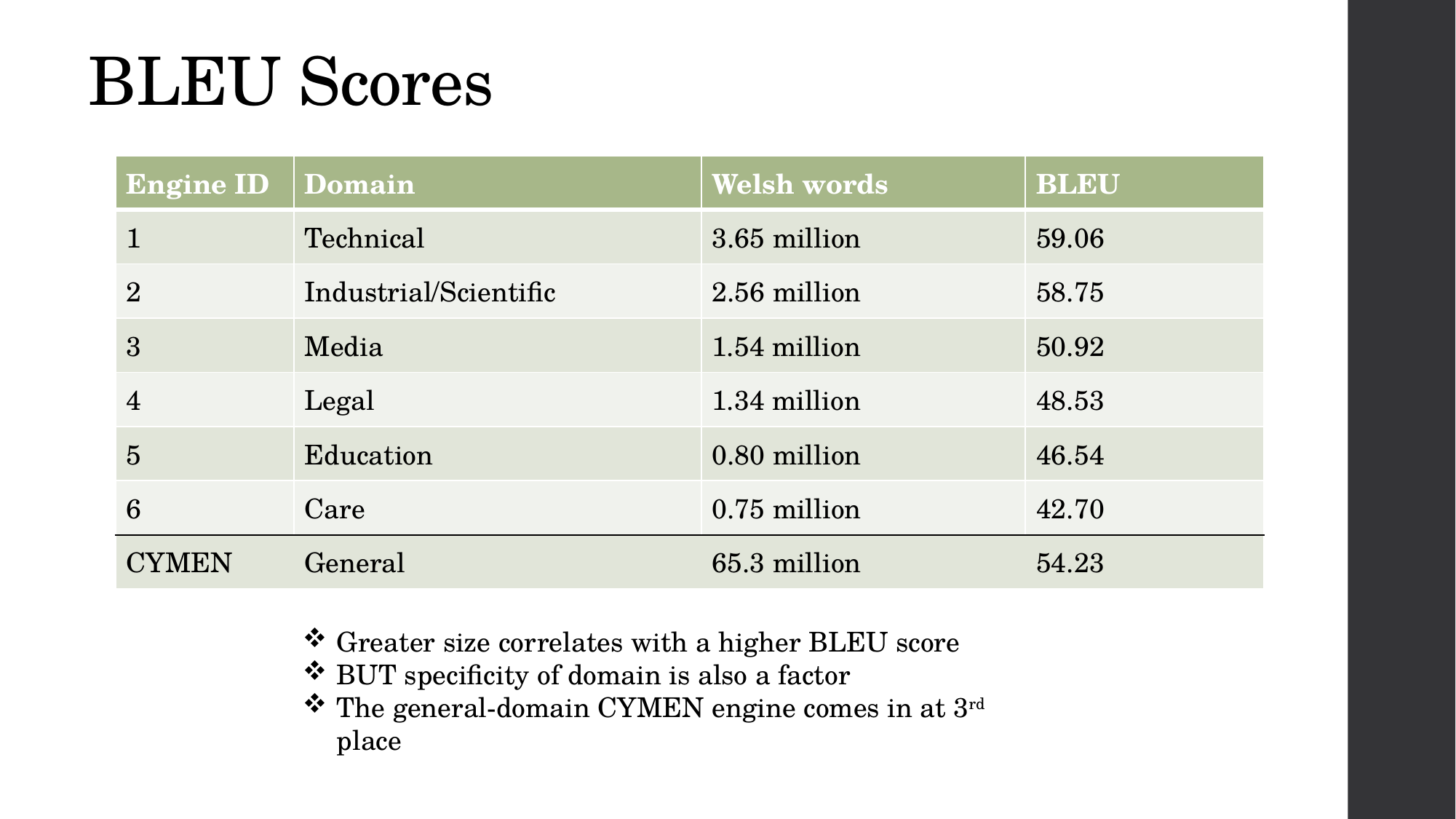

# BLEU Scores
| Engine ID | Domain | Welsh words | BLEU |
| --- | --- | --- | --- |
| 1 | Technical | 3.65 million | 59.06 |
| 2 | Industrial/Scientific | 2.56 million | 58.75 |
| 3 | Media | 1.54 million | 50.92 |
| 4 | Legal | 1.34 million | 48.53 |
| 5 | Education | 0.80 million | 46.54 |
| 6 | Care | 0.75 million | 42.70 |
| CYMEN | General | 65.3 million | 54.23 |
Greater size correlates with a higher BLEU score
BUT specificity of domain is also a factor
The general-domain CYMEN engine comes in at 3rd place